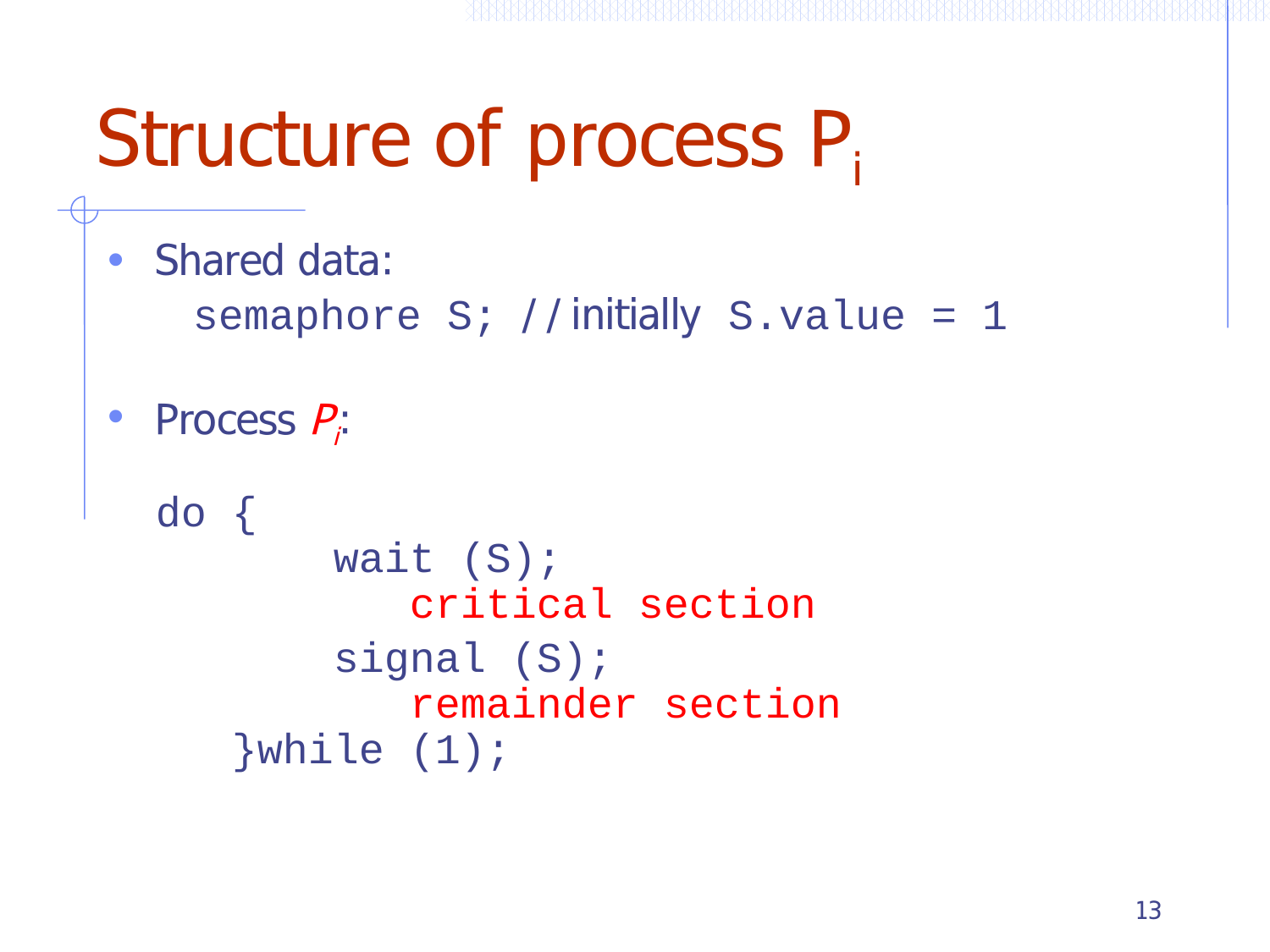

# Structure of process Pi
Shared data:
	   semaphore S; //initially  S.value = 1
Process Pi:
do {
       wait (S);
          critical section
 	       signal (S);
          remainder section
   }while (1);

13